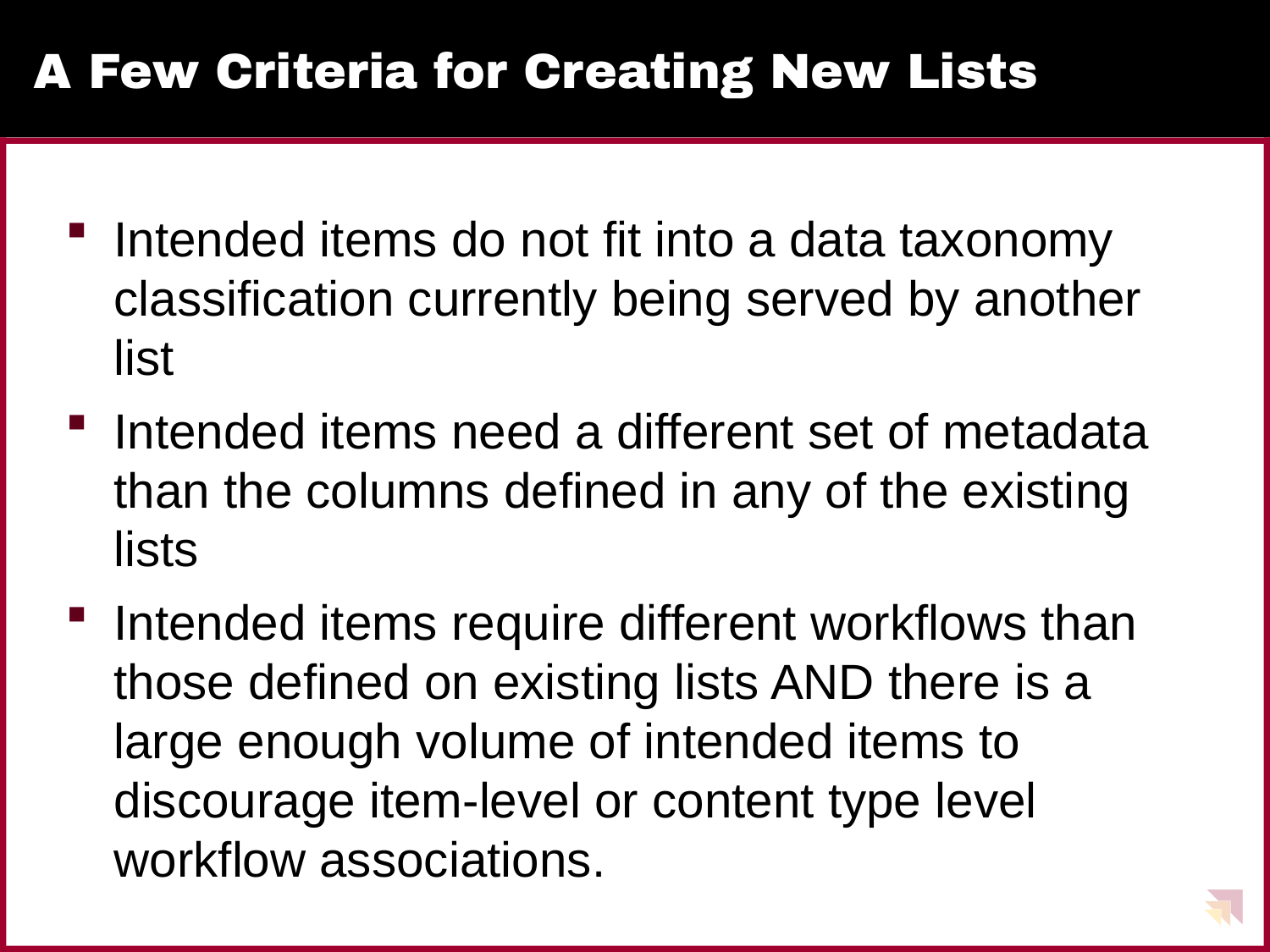

# A Few Criteria for Creating New Lists
Intended items do not fit into a data taxonomy classification currently being served by another list
Intended items need a different set of metadata than the columns defined in any of the existing lists
Intended items require different workflows than those defined on existing lists AND there is a large enough volume of intended items to discourage item-level or content type level workflow associations.